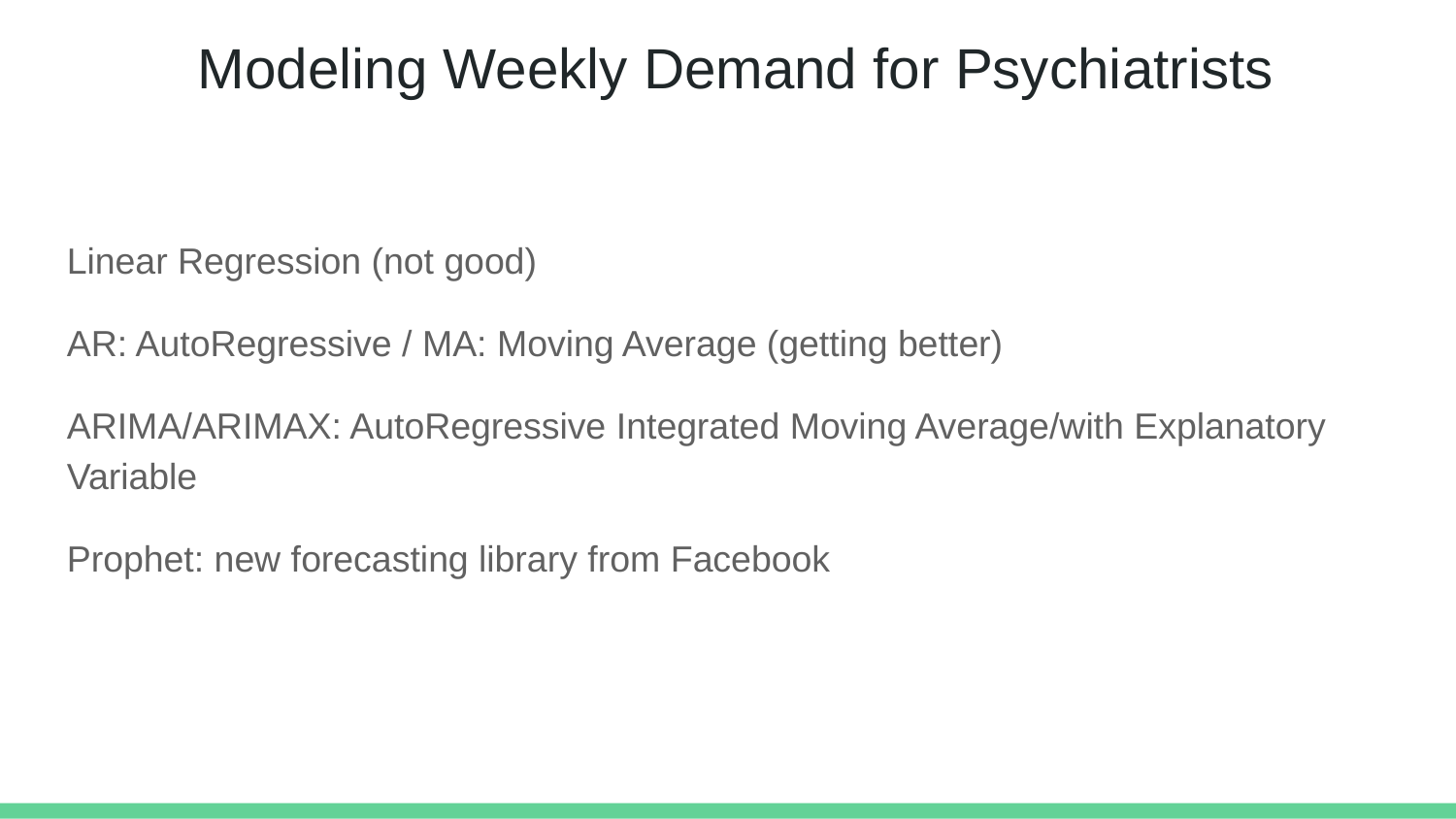

# Modeling Weekly Demand for Psychiatrists
Linear Regression (not good)
AR: AutoRegressive / MA: Moving Average (getting better)
ARIMA/ARIMAX: AutoRegressive Integrated Moving Average/with Explanatory Variable
Prophet: new forecasting library from Facebook